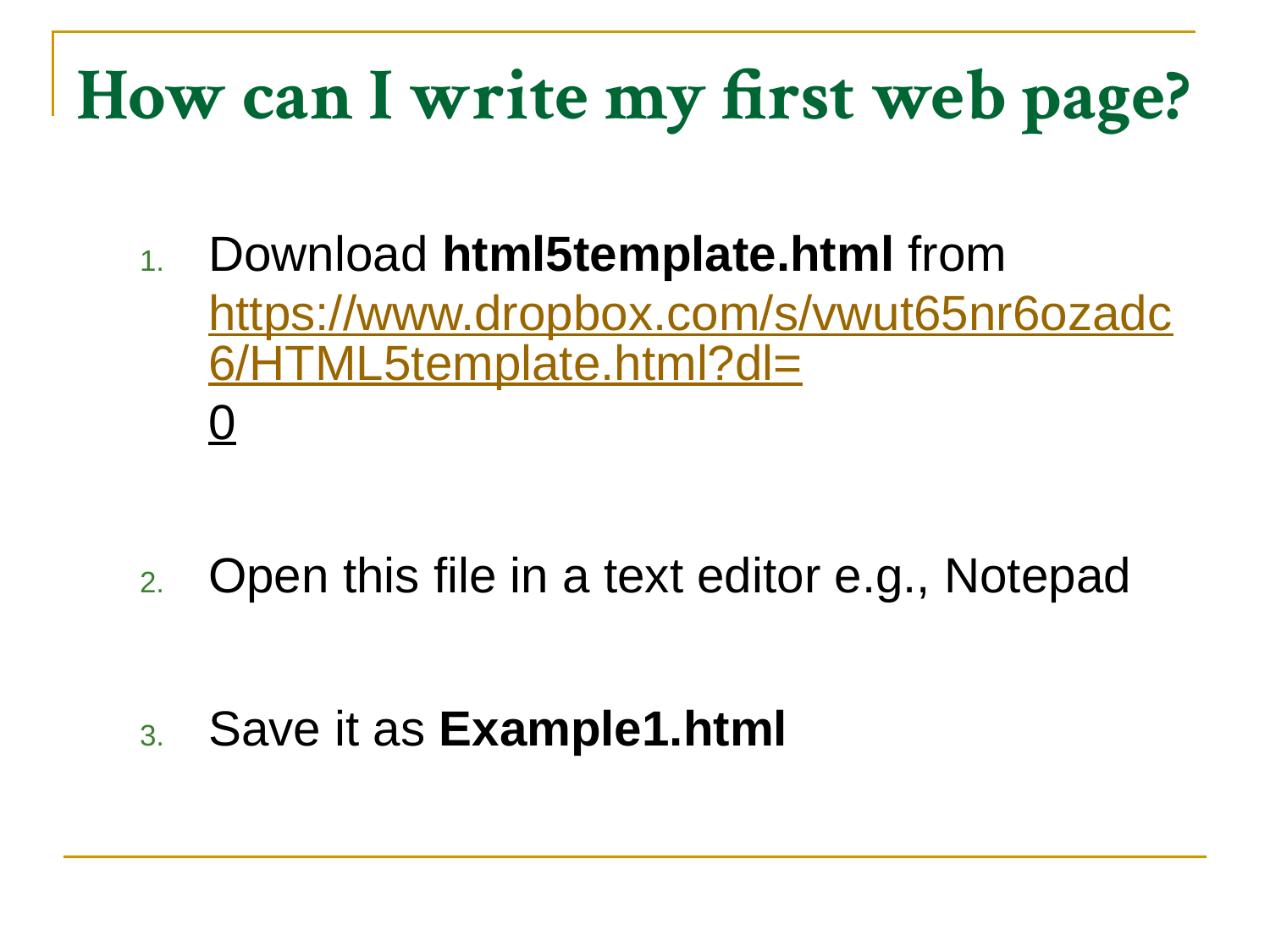

# How can I write my first web page?

Download html5template.html from https://www.dropbox.com/s/vwut65nr6ozadc6/HTML5template.html?dl=0

Open this file in a text editor e.g., Notepad

Save it as Example1.html